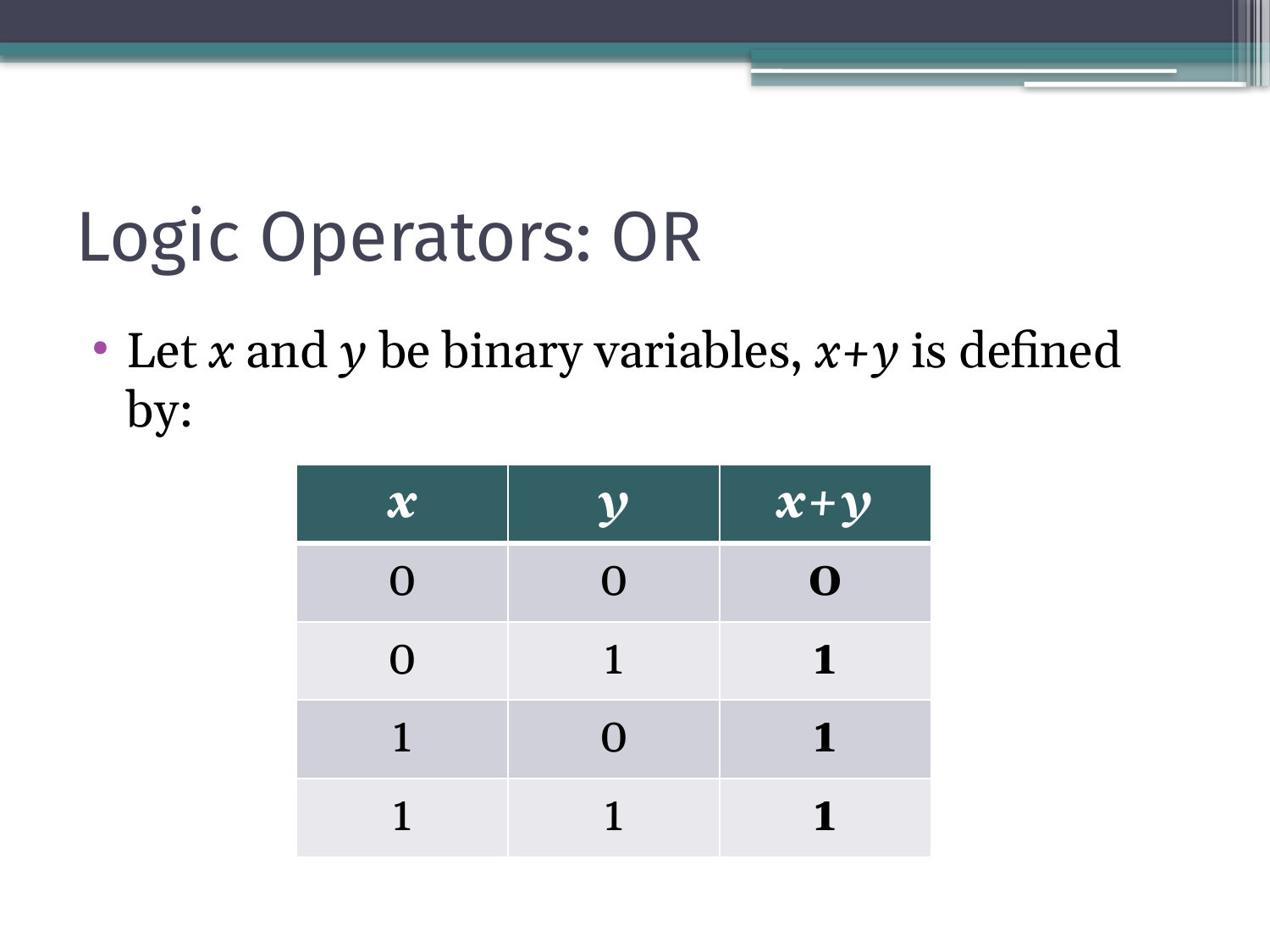

# Logic Operators: OR
Let x and y be binary variables, x+y is defined by:

| x | y | x+y |
| --- | --- | --- |
| 0 | 0 | 0 |
| 0 | 1 | 1 |
| 1 | 0 | 1 |
| 1 | 1 | 1 |